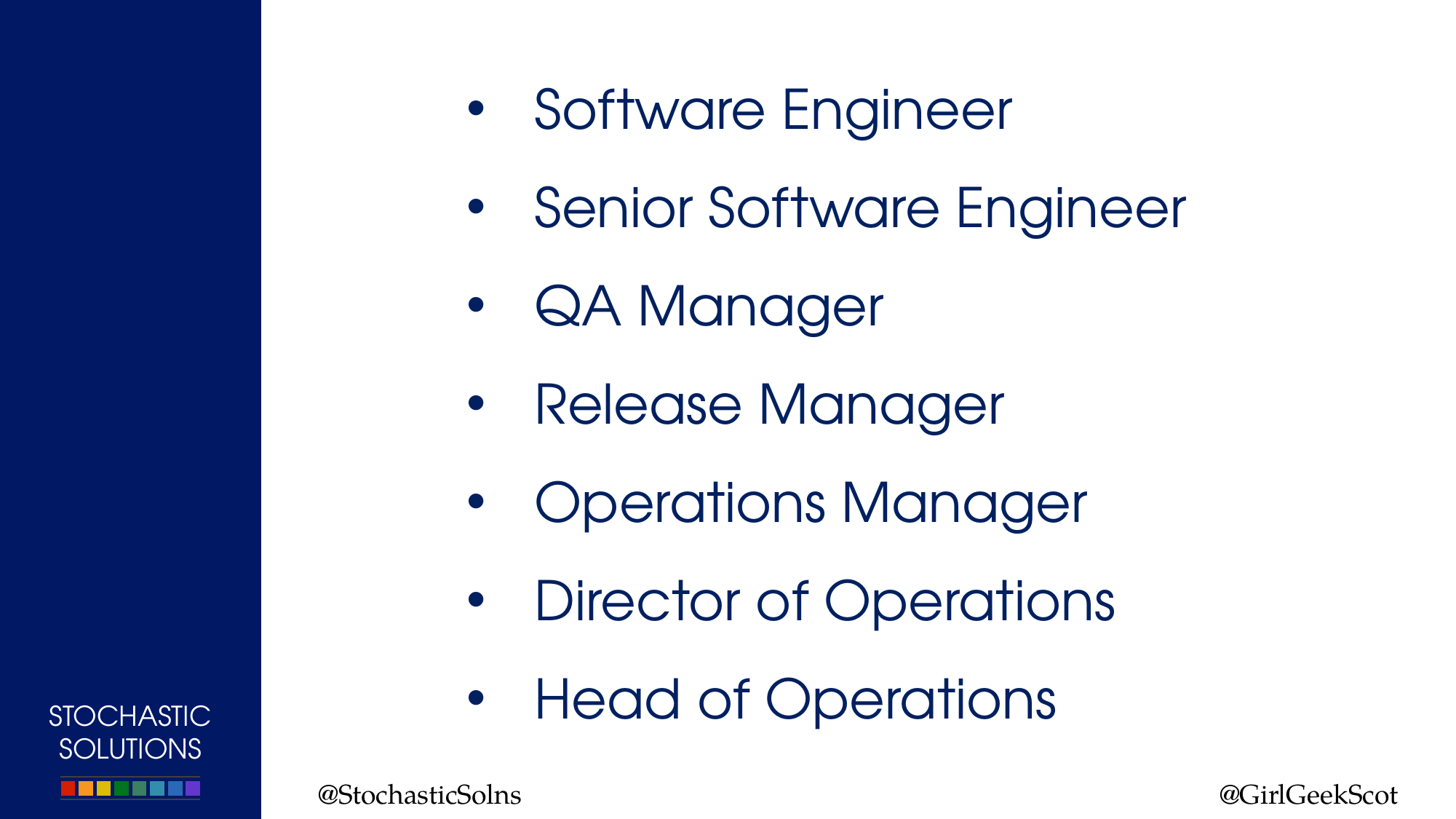

Software Engineer
Senior Software Engineer
QA Manager
Release Manager
Operations Manager
Director of Operations
Head of Operations